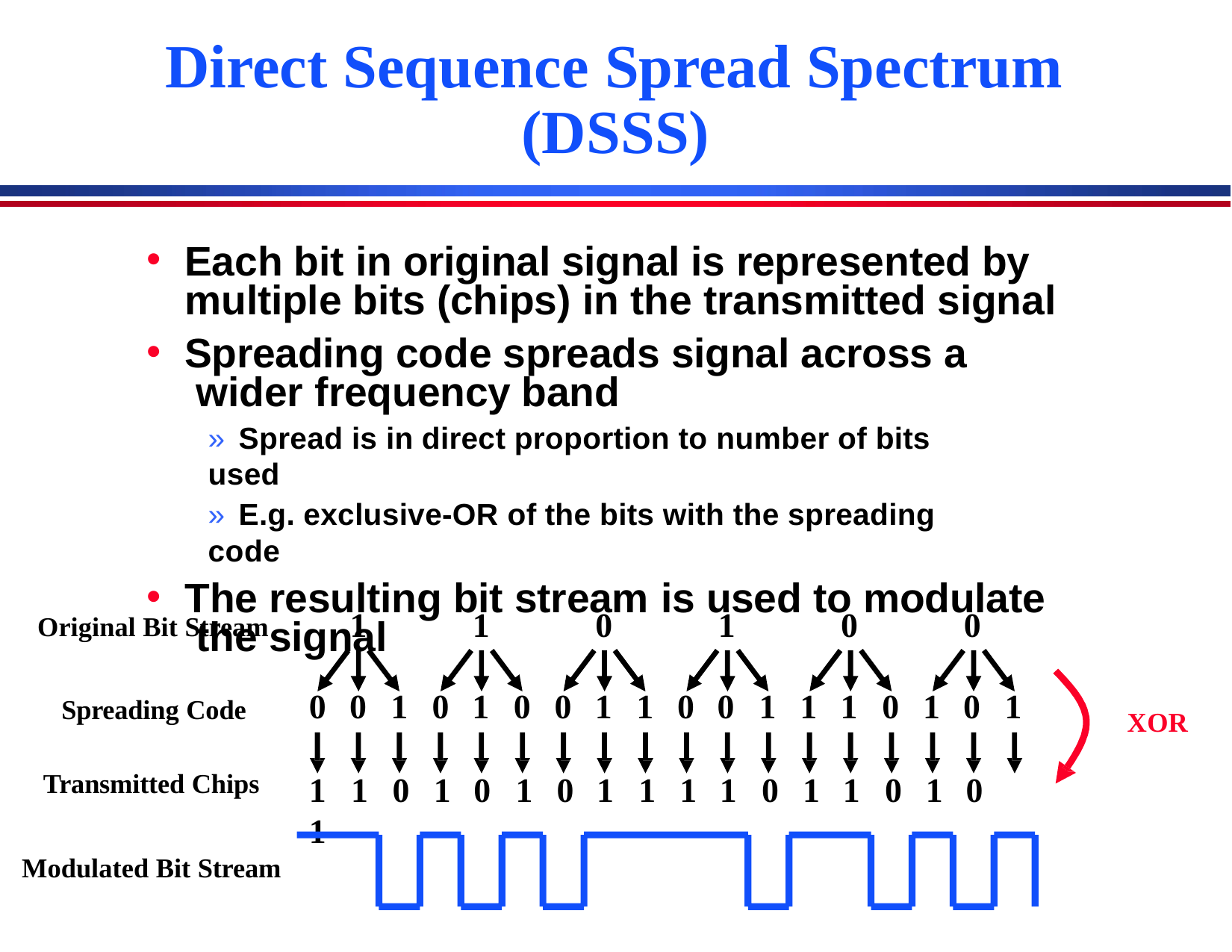

# Direct Sequence Spread Spectrum  (DSSS)
Each bit in original signal is represented by  multiple bits (chips) in the transmitted signal
Spreading code spreads signal across a  wider frequency band
» Spread is in direct proportion to number of bits used
» E.g. exclusive-OR of the bits with the spreading code
The resulting bit stream is used to modulate  the signal
| Original Bit Stream |  | 1 |  |  | 1 |  |  | 0 |  |  | 1 |  |  | 0 |  |  | 0 |  |
| --- | --- | --- | --- | --- | --- | --- | --- | --- | --- | --- | --- | --- | --- | --- | --- | --- | --- | --- |
| Spreading Code | 0 | 0 | 1 | 0 | 1 | 0 | 0 | 1 | 1 | 0 | 0 | 1 | 1 | 1 | 0 | 1 | 0 | 1 |

XOR

Transmitted Chips
1	1	0	1	0	1	0	1	1	1	1	0	1	1	0	1	0	1

Modulated Bit Stream